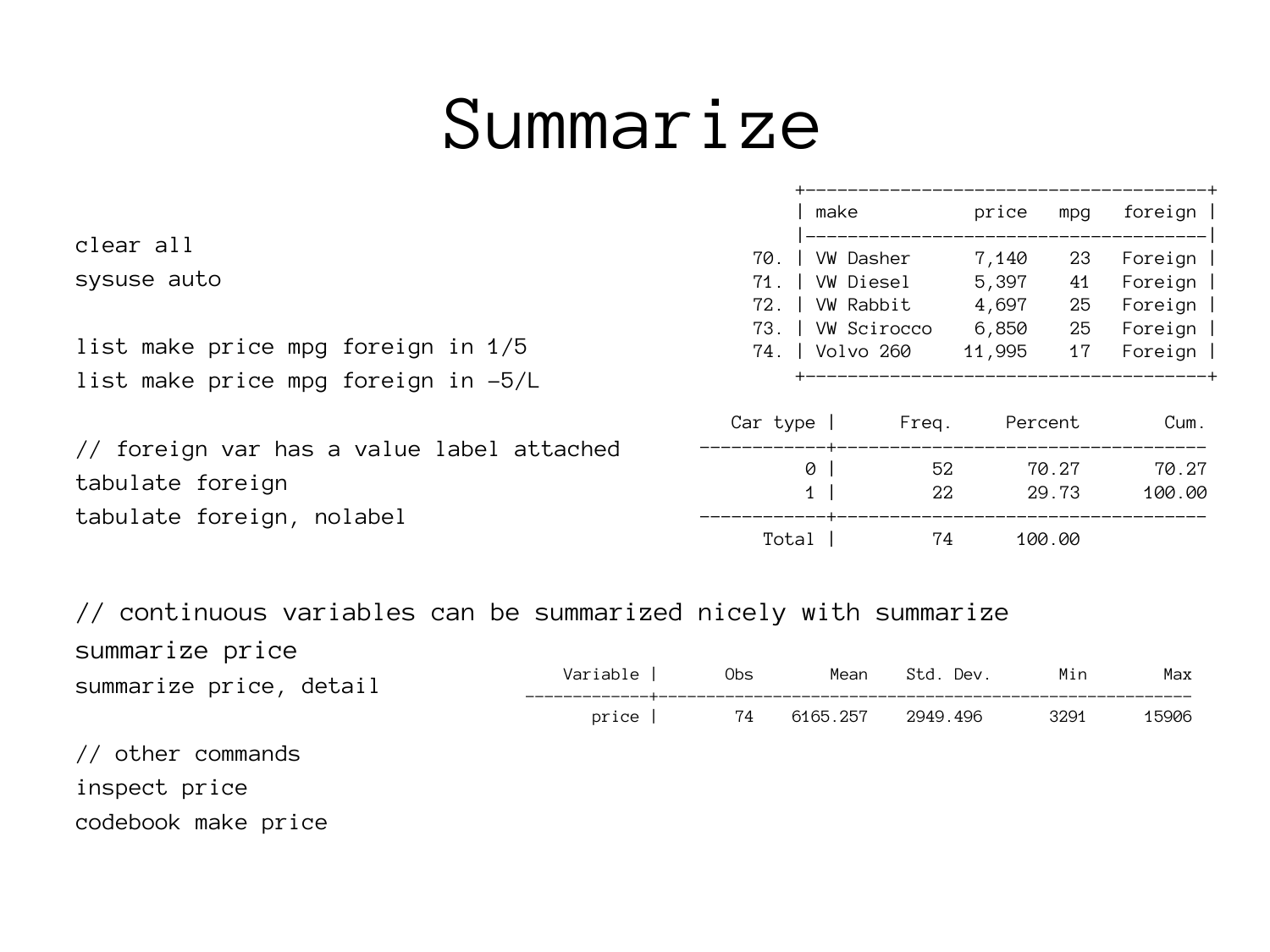

# Summarize
     +--------------------------------------+
     | make           price   mpg   foreign |
     |--------------------------------------|
 70. | VW Dasher      7,140    23   Foreign |
 71. | VW Diesel      5,397    41   Foreign |
 72. | VW Rabbit      4,697    25   Foreign |
 73. | VW Scirocco    6,850    25   Foreign |
 74. | Volvo 260     11,995    17   Foreign |
     +--------------------------------------+
clear all
sysuse auto

list make price mpg foreign in 1/5
list make price mpg foreign in -5/L

// foreign var has a value label attached
tabulate foreign
tabulate foreign, nolabel

// continuous variables can be summarized nicely with summarize
summarize price
summarize price, detail

// other commands
inspect price
codebook make price
   Car type |      Freq.     Percent        Cum.
------------+-----------------------------------
          0 |         52       70.27       70.27
          1 |         22       29.73      100.00
------------+-----------------------------------
      Total |         74      100.00

    Variable |       Obs        Mean    Std. Dev.       Min        Max
-------------+--------------------------------------------------------
       price |        74    6165.257    2949.496       3291      15906